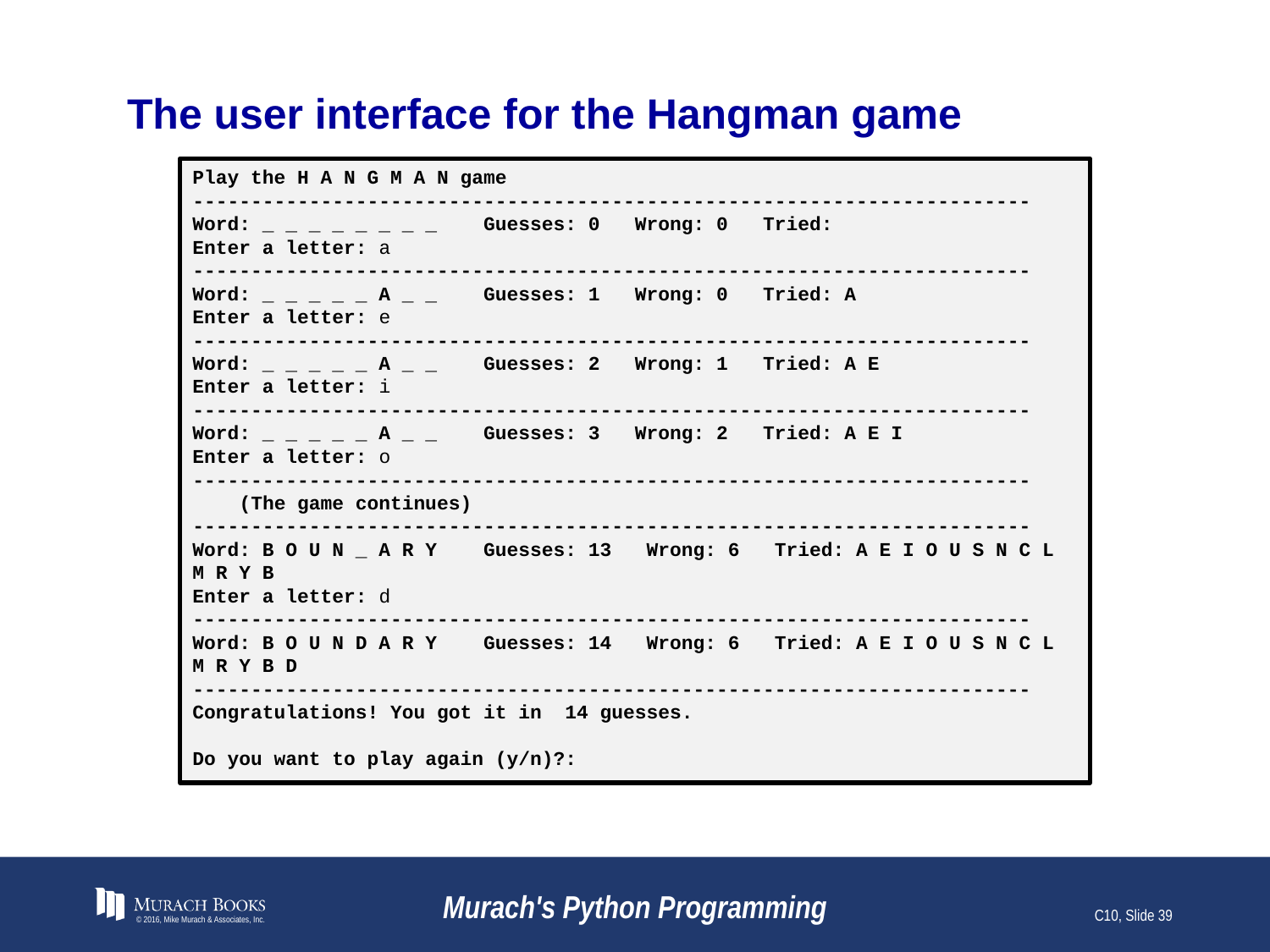

# The user interface for the Hangman game
Play the H A N G M A N game
------------------------------------------------------------------------
Word: _ _ _ _ _ _ _ _    Guesses: 0   Wrong: 0   Tried:
Enter a letter: a
------------------------------------------------------------------------
Word: _ _ _ _ _ A _ _    Guesses: 1   Wrong: 0   Tried: A
Enter a letter: e
------------------------------------------------------------------------
Word: _ _ _ _ _ A _ _    Guesses: 2   Wrong: 1   Tried: A E
Enter a letter: i
------------------------------------------------------------------------
Word: _ _ _ _ _ A _ _    Guesses: 3   Wrong: 2   Tried: A E I
Enter a letter: o
------------------------------------------------------------------------
    (The game continues)
------------------------------------------------------------------------
Word: B O U N _ A R Y    Guesses: 13   Wrong: 6   Tried: A E I O U S N C L M R Y B
Enter a letter: d
------------------------------------------------------------------------Word: B O U N D A R Y    Guesses: 14   Wrong: 6   Tried: A E I O U S N C L M R Y B D
------------------------------------------------------------------------Congratulations! You got it in  14 guesses.

Do you want to play again (y/n)?:

© 2016, Mike Murach & Associates, Inc.
Murach's Python Programming

C10, Slide 39